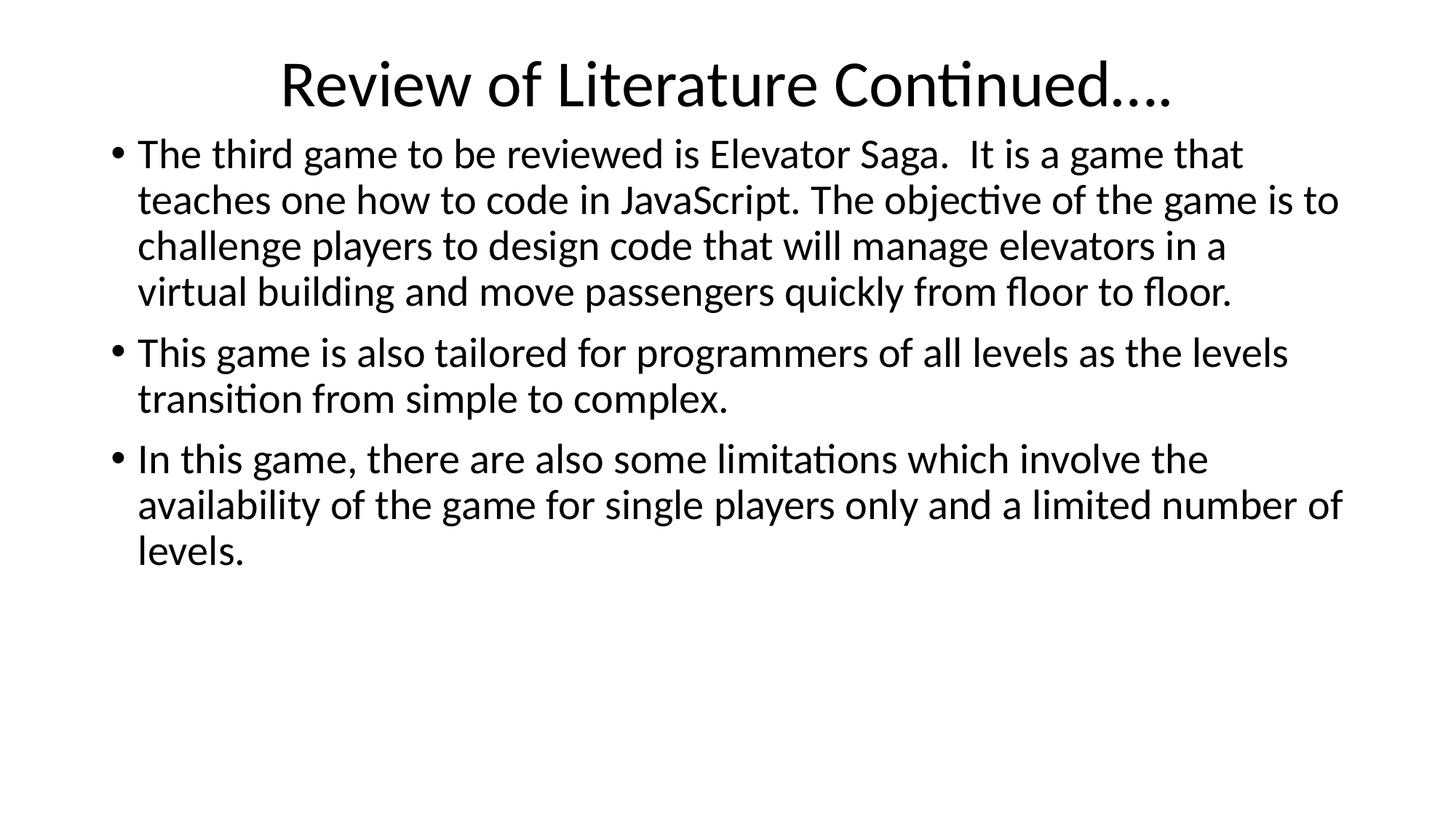

# Review of Literature Continued….
The third game to be reviewed is Elevator Saga.  It is a game that teaches one how to code in JavaScript. The objective of the game is to challenge players to design code that will manage elevators in a virtual building and move passengers quickly from floor to floor.
This game is also tailored for programmers of all levels as the levels transition from simple to complex.
In this game, there are also some limitations which involve the availability of the game for single players only and a limited number of levels.